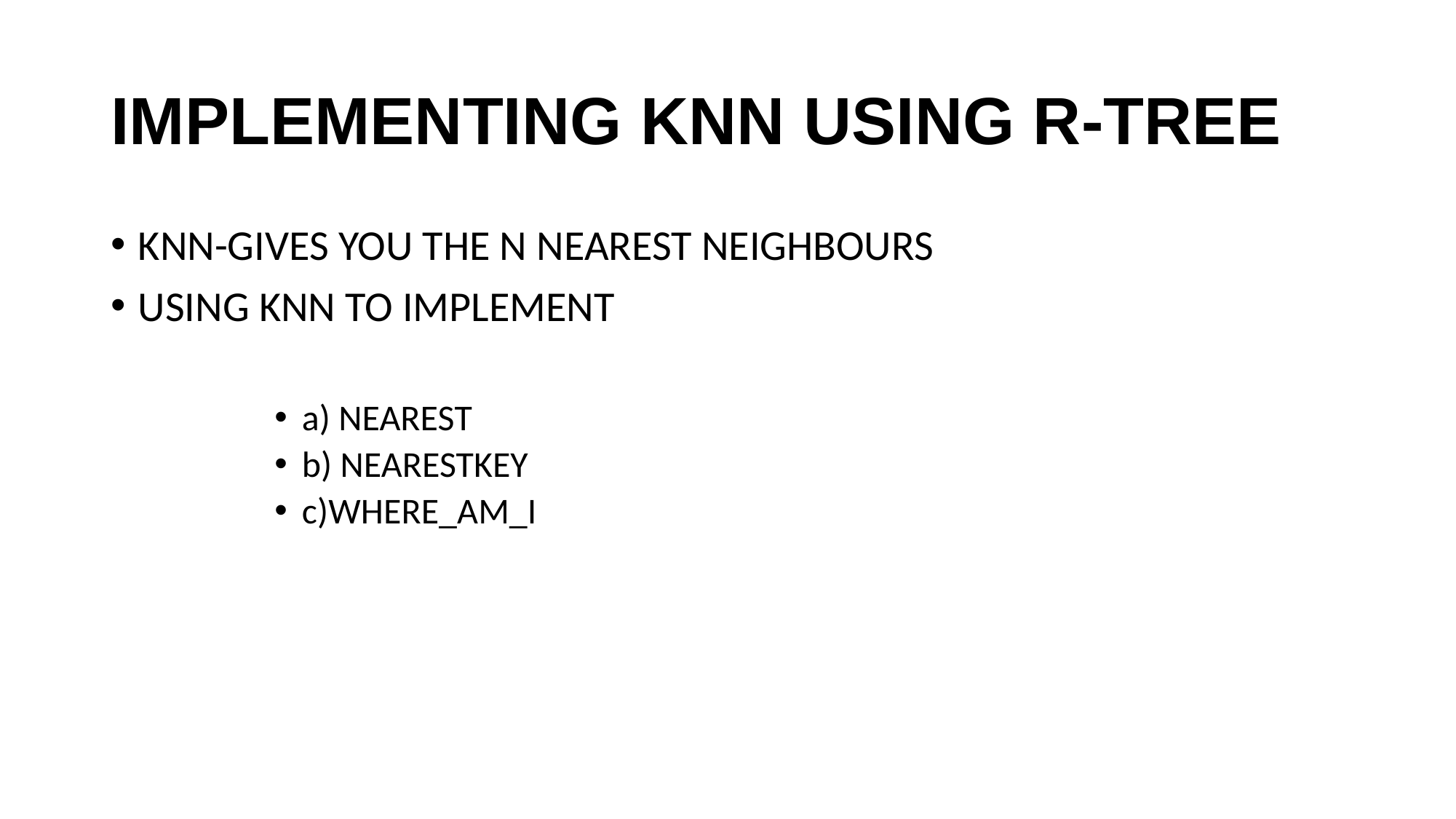

# IMPLEMENTING KNN USING R-TREE
KNN-GIVES YOU THE N NEAREST NEIGHBOURS
USING KNN TO IMPLEMENT

a) NEAREST
b) NEARESTKEY
c)WHERE_AM_I